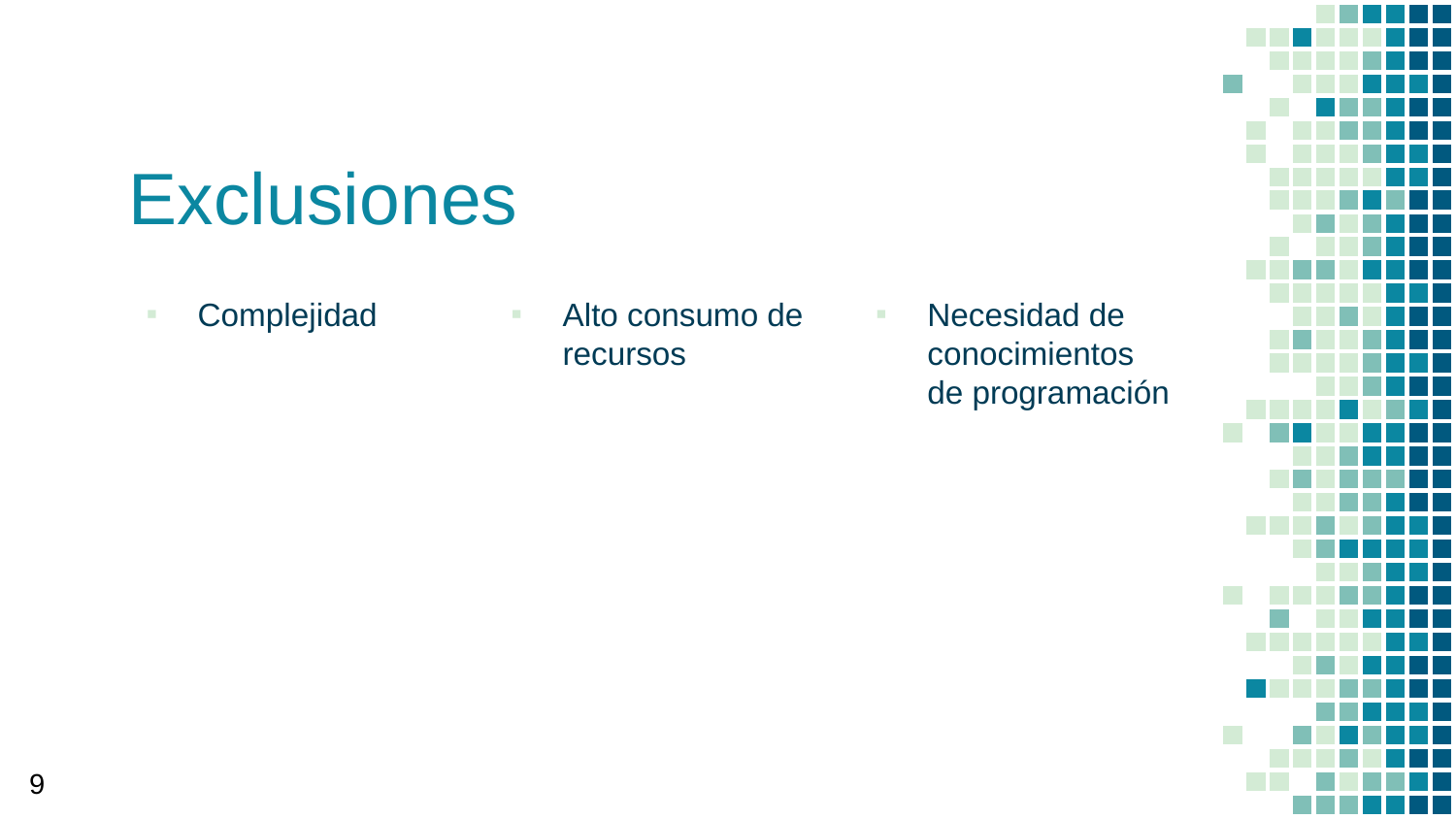

# Exclusiones
Complejidad
Alto consumo de recursos
Necesidad de conocimientos de programación
9